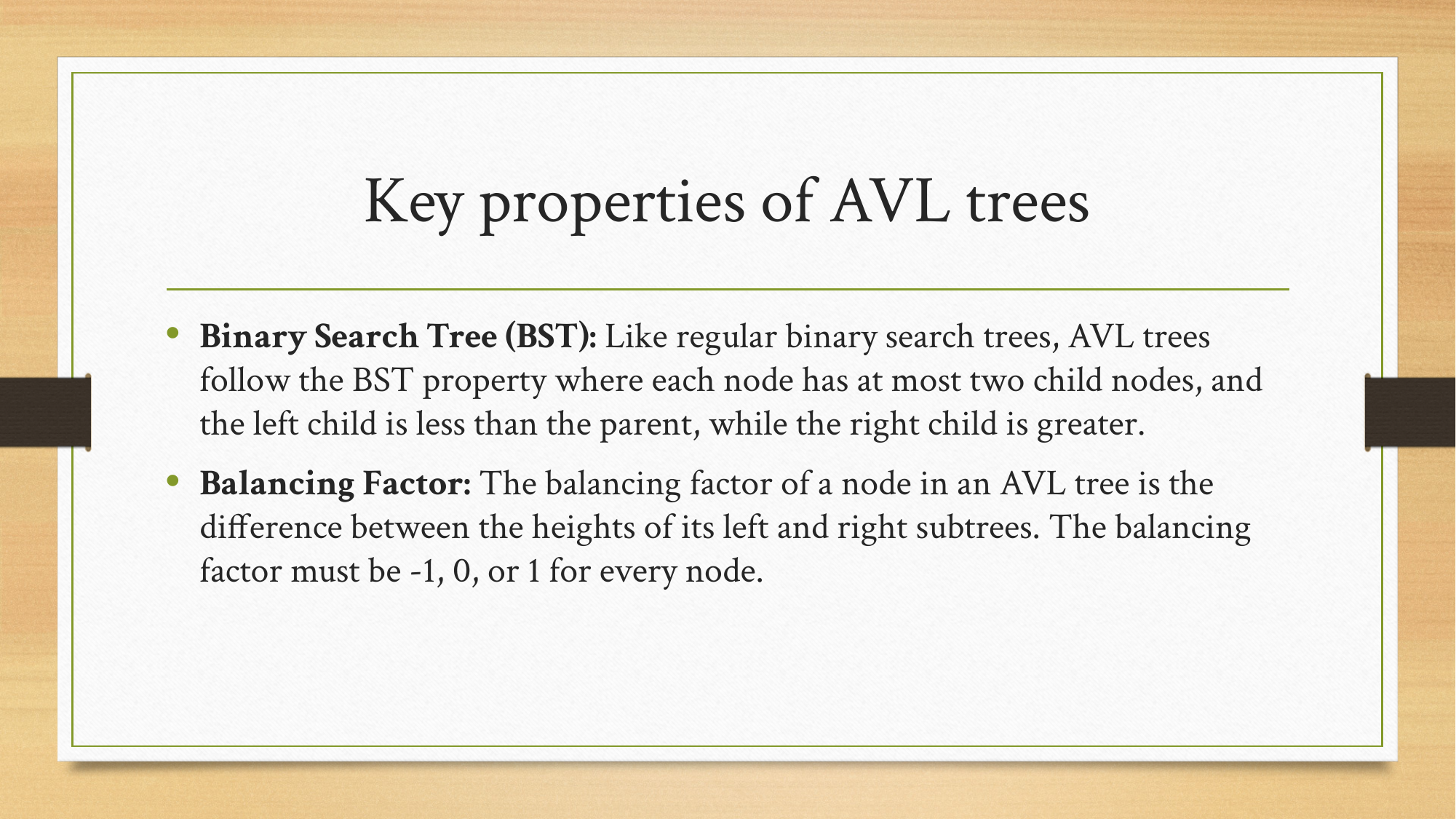

# Key properties of AVL trees
Binary Search Tree (BST): Like regular binary search trees, AVL trees follow the BST property where each node has at most two child nodes, and the left child is less than the parent, while the right child is greater.
Balancing Factor: The balancing factor of a node in an AVL tree is the difference between the heights of its left and right subtrees. The balancing factor must be -1, 0, or 1 for every node.